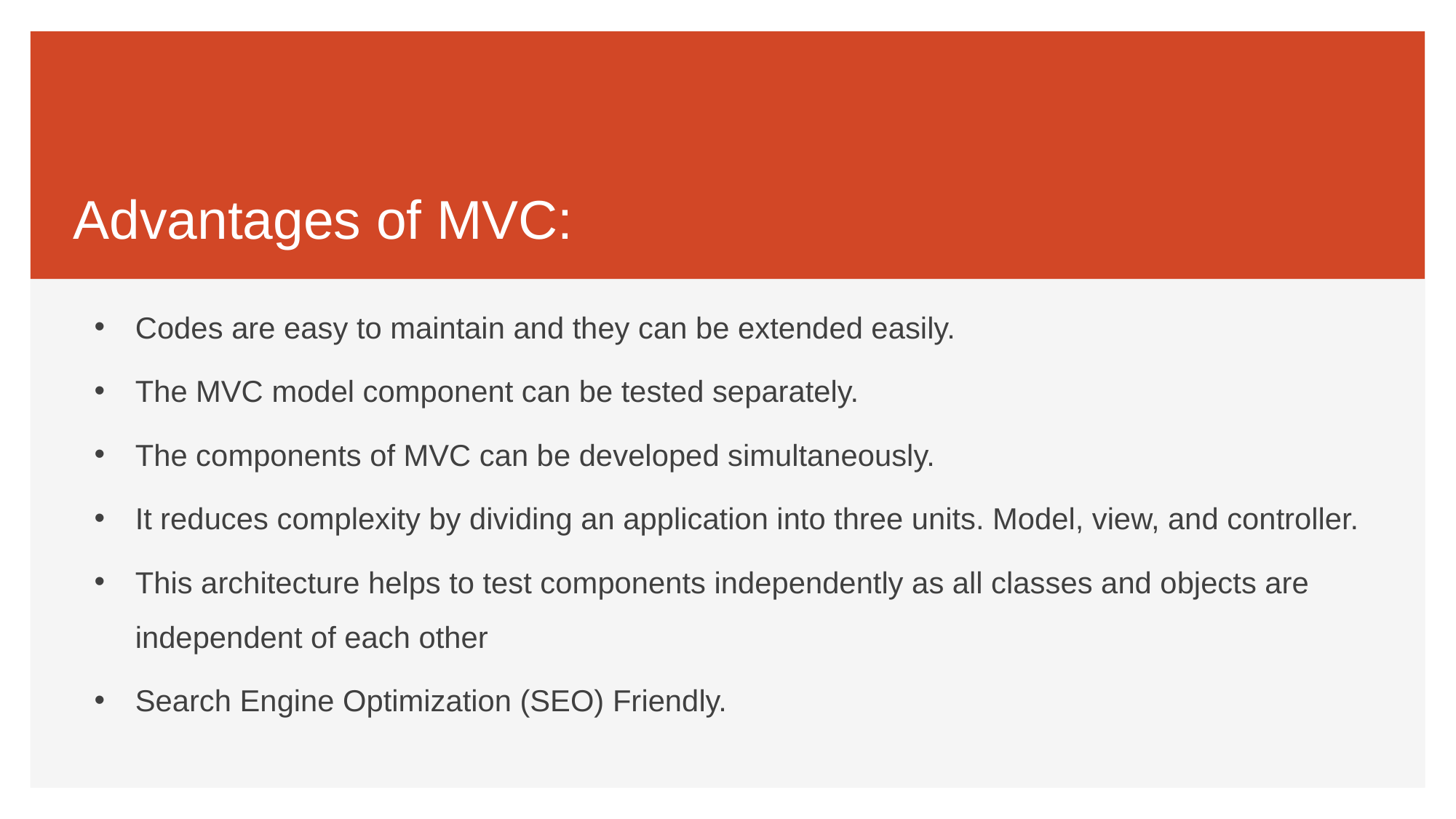

# Advantages of MVC:
Codes are easy to maintain and they can be extended easily.
The MVC model component can be tested separately.
The components of MVC can be developed simultaneously.
It reduces complexity by dividing an application into three units. Model, view, and controller.
This architecture helps to test components independently as all classes and objects are independent of each other
Search Engine Optimization (SEO) Friendly.